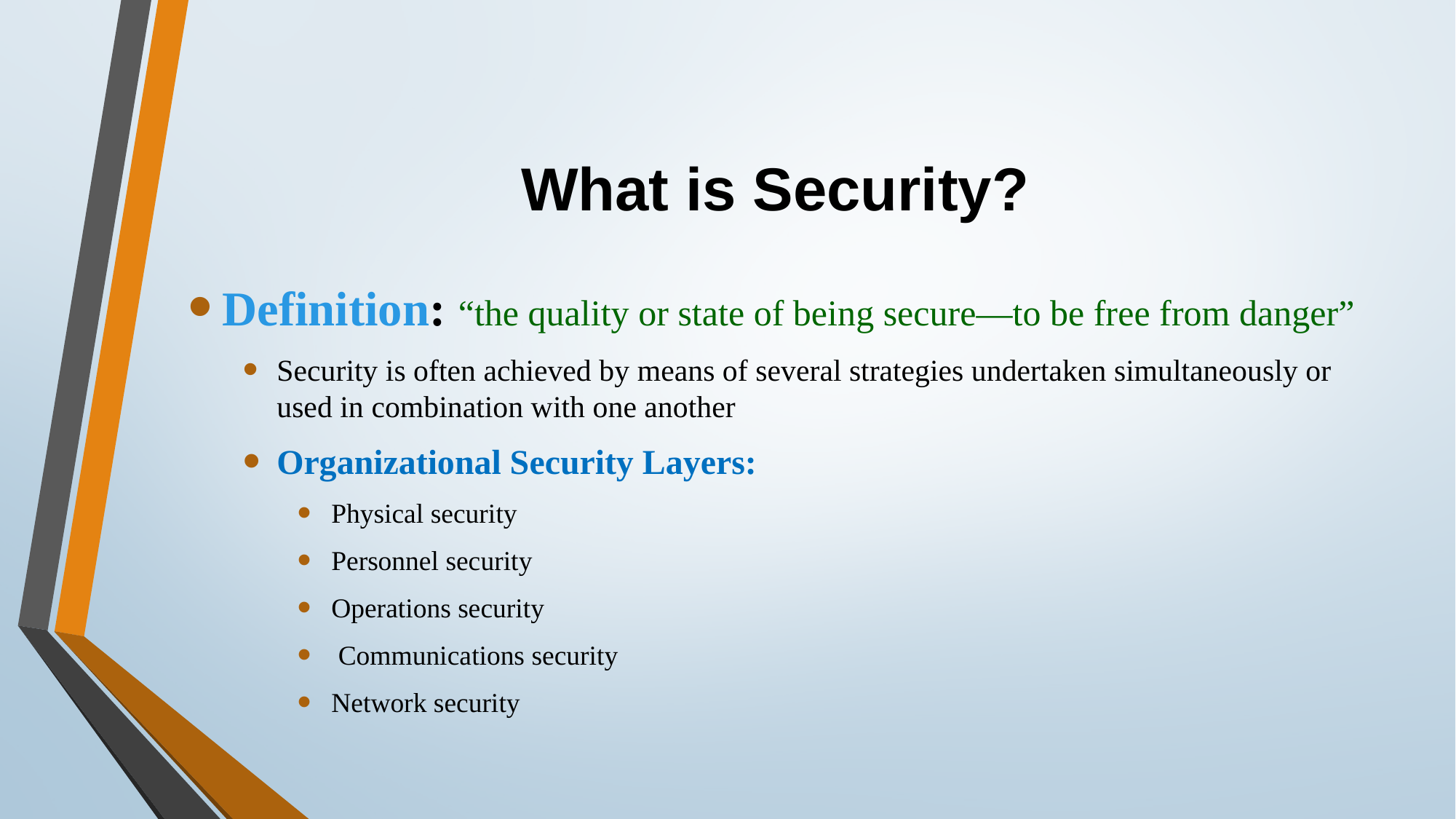

# What is Security?
Definition: “the quality or state of being secure—to be free from danger”
Security is often achieved by means of several strategies undertaken simultaneously or used in combination with one another
Organizational Security Layers:
Physical security
Personnel security
Operations security
 Communications security
Network security